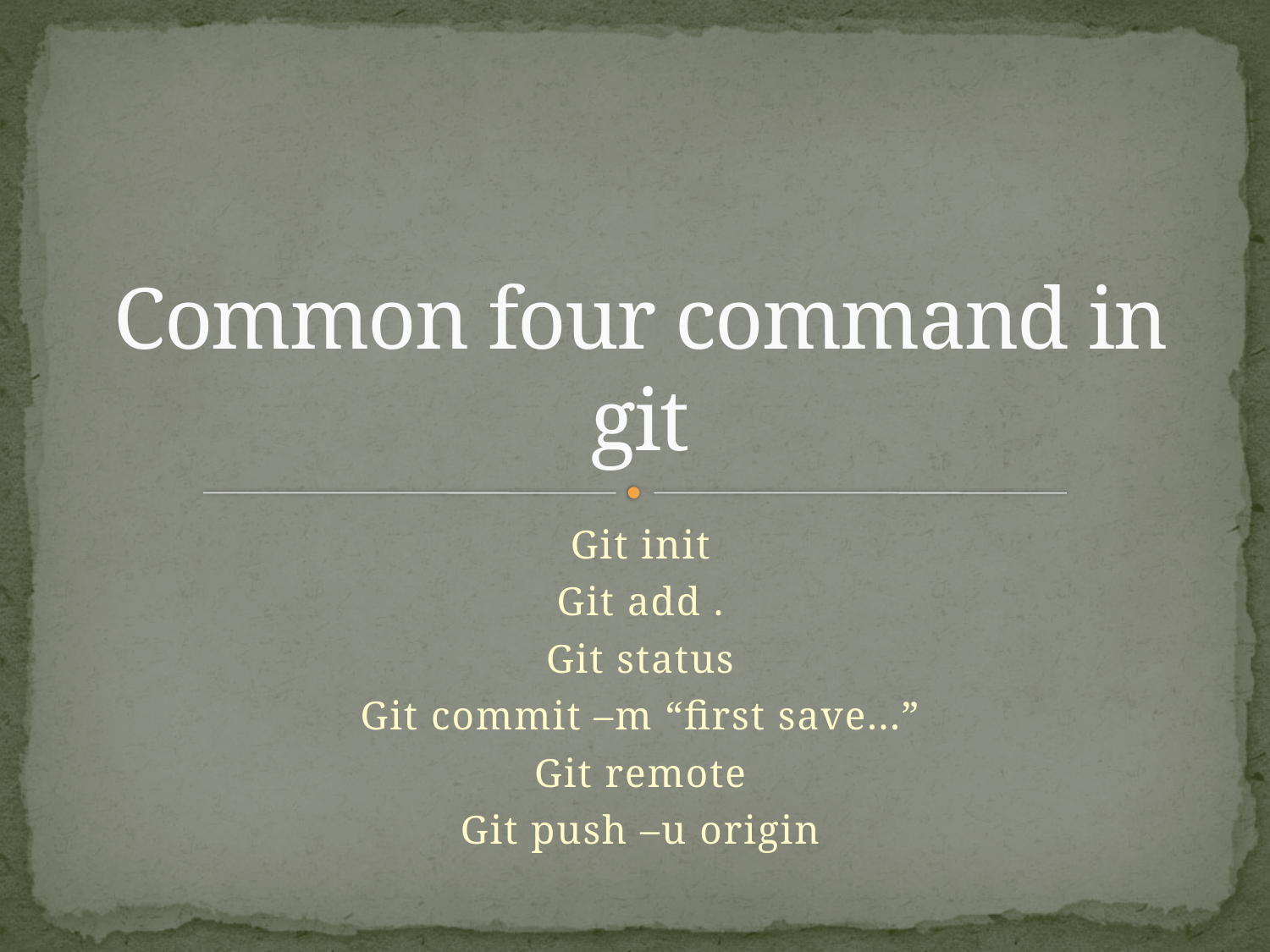

# Common four command in git
Git init
Git add .
Git status
Git commit –m “first save...”
Git remote
Git push –u origin